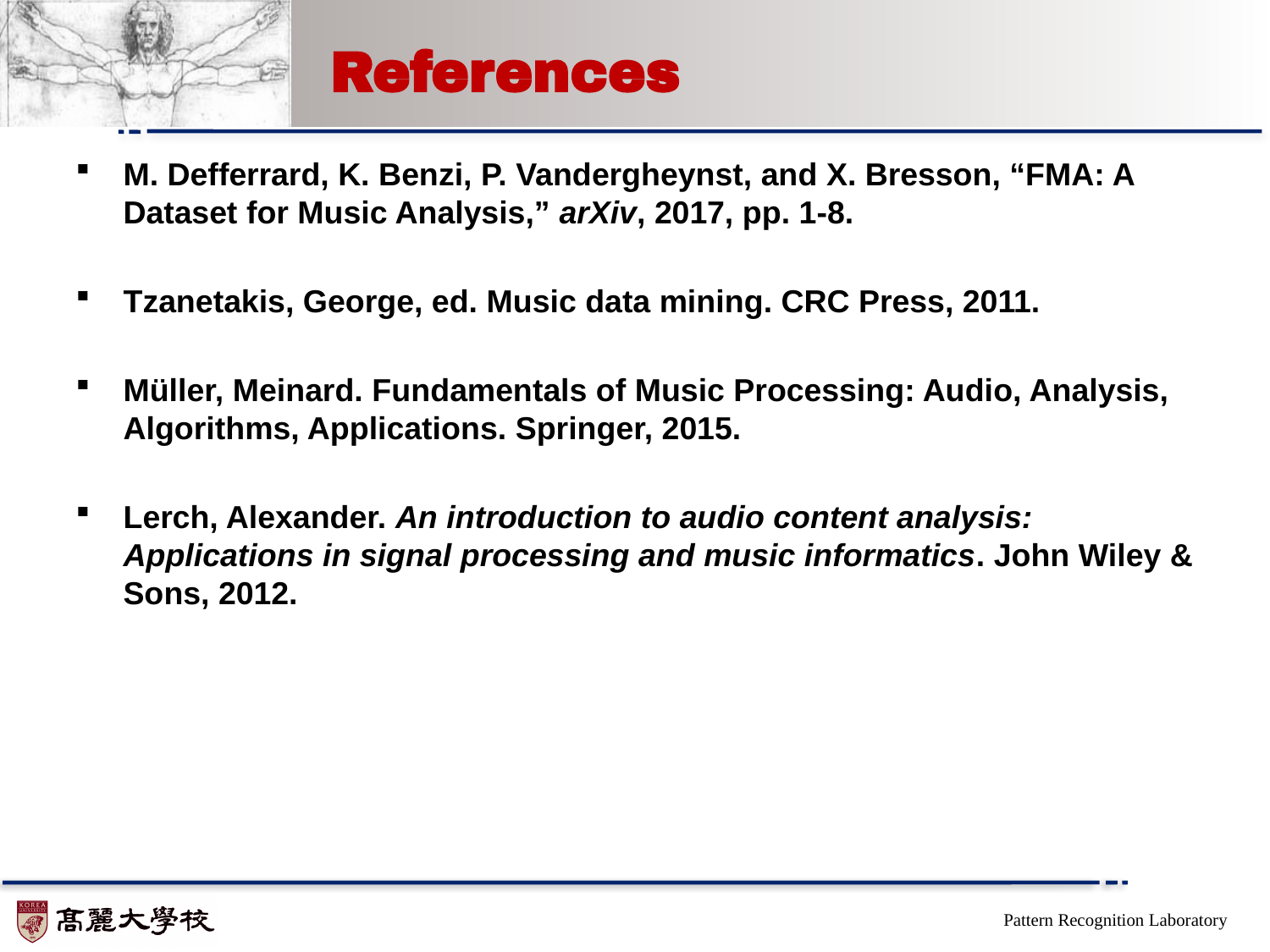

# References
M. Defferrard, K. Benzi, P. Vandergheynst, and X. Bresson, “FMA: A Dataset for Music Analysis,” arXiv, 2017, pp. 1-8.

Tzanetakis, George, ed. Music data mining. CRC Press, 2011.

Müller, Meinard. Fundamentals of Music Processing: Audio, Analysis, Algorithms, Applications. Springer, 2015.

Lerch, Alexander. An introduction to audio content analysis: Applications in signal processing and music informatics. John Wiley & Sons, 2012.